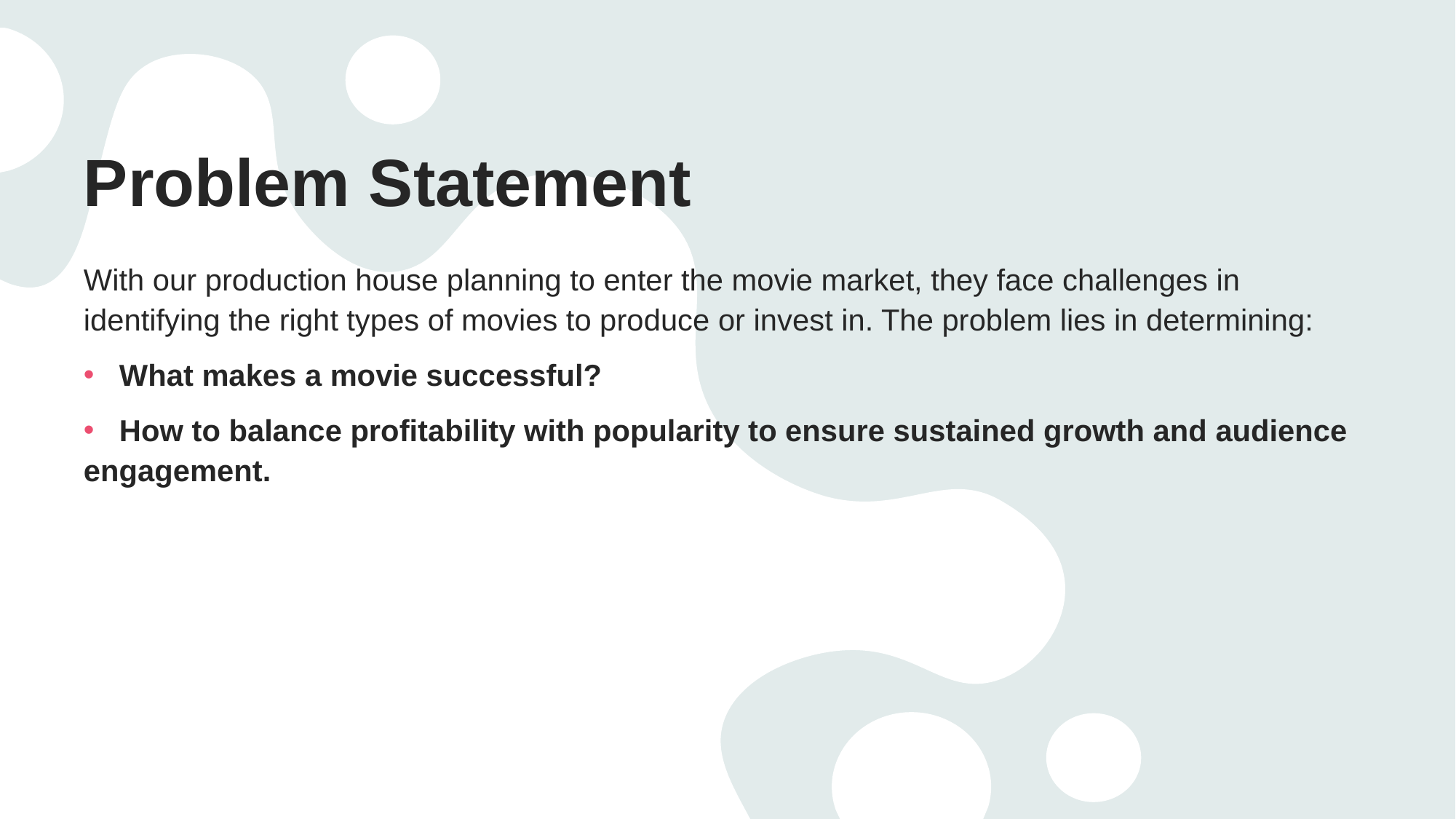

# Problem Statement
With our production house planning to enter the movie market, they face challenges in identifying the right types of movies to produce or invest in. The problem lies in determining:
   What makes a movie successful?
   How to balance profitability with popularity to ensure sustained growth and audience engagement.